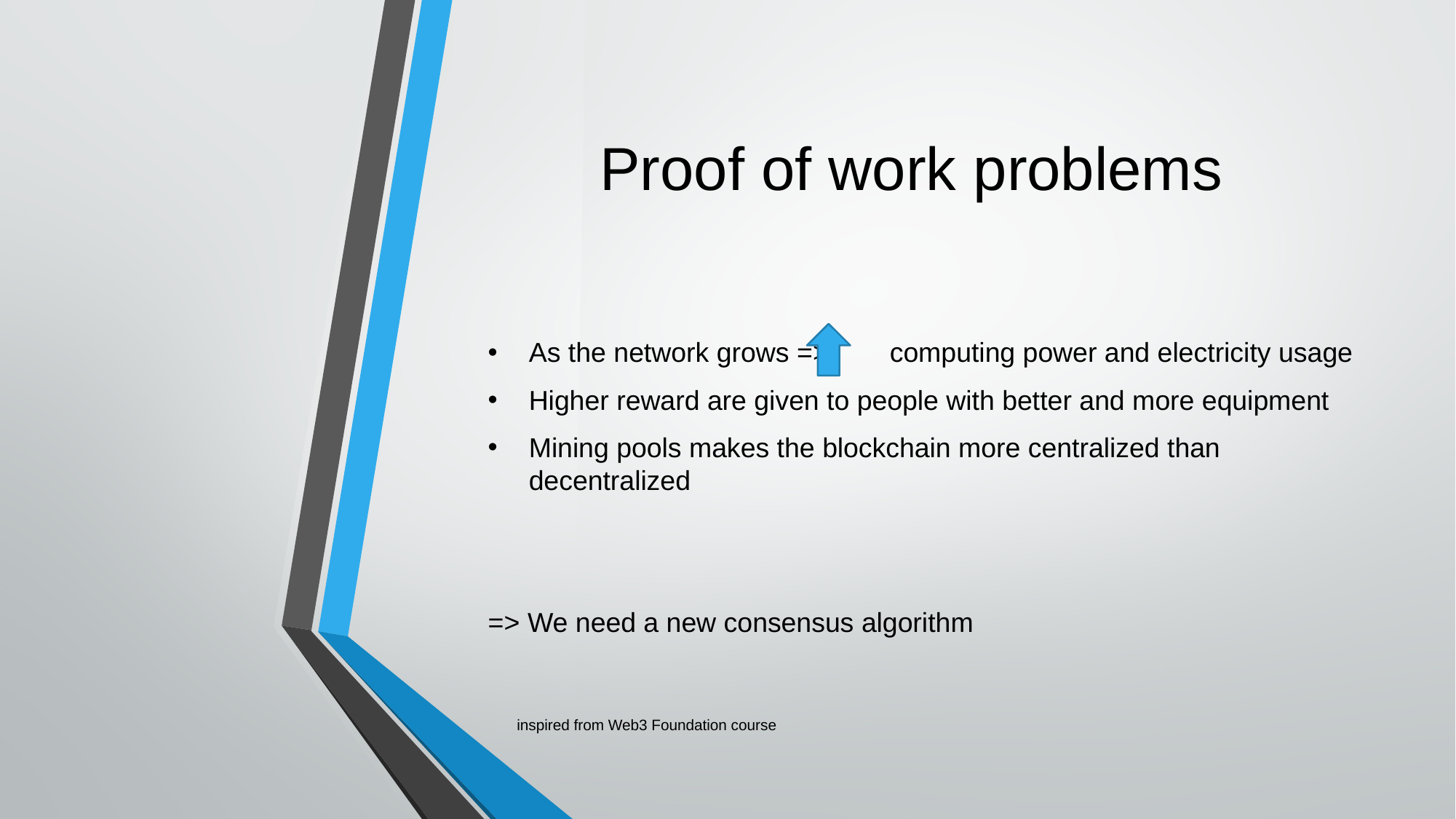

# Proof of work problems

As the network grows =>        computing power and electricity usage
Higher reward are given to people with better and more equipment
Mining pools makes the blockchain more centralized than decentralized

=> We need a new consensus algorithm

inspired from Web3 Foundation course